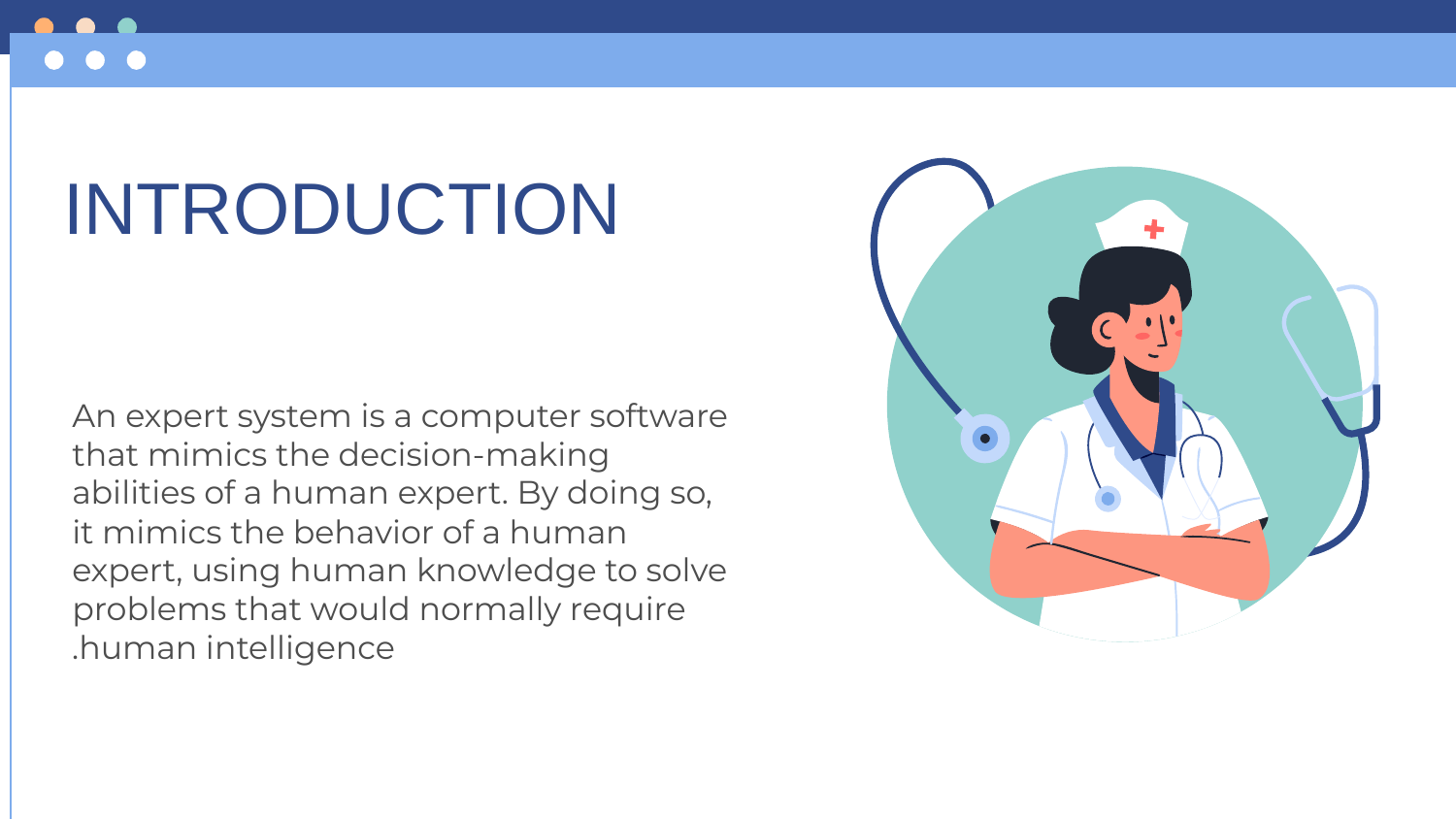

# INTRODUCTION

An expert system is a computer software that mimics the decision-making abilities of a human expert. By doing so, it mimics the behavior of a human expert, using human knowledge to solve problems that would normally require human intelligence.